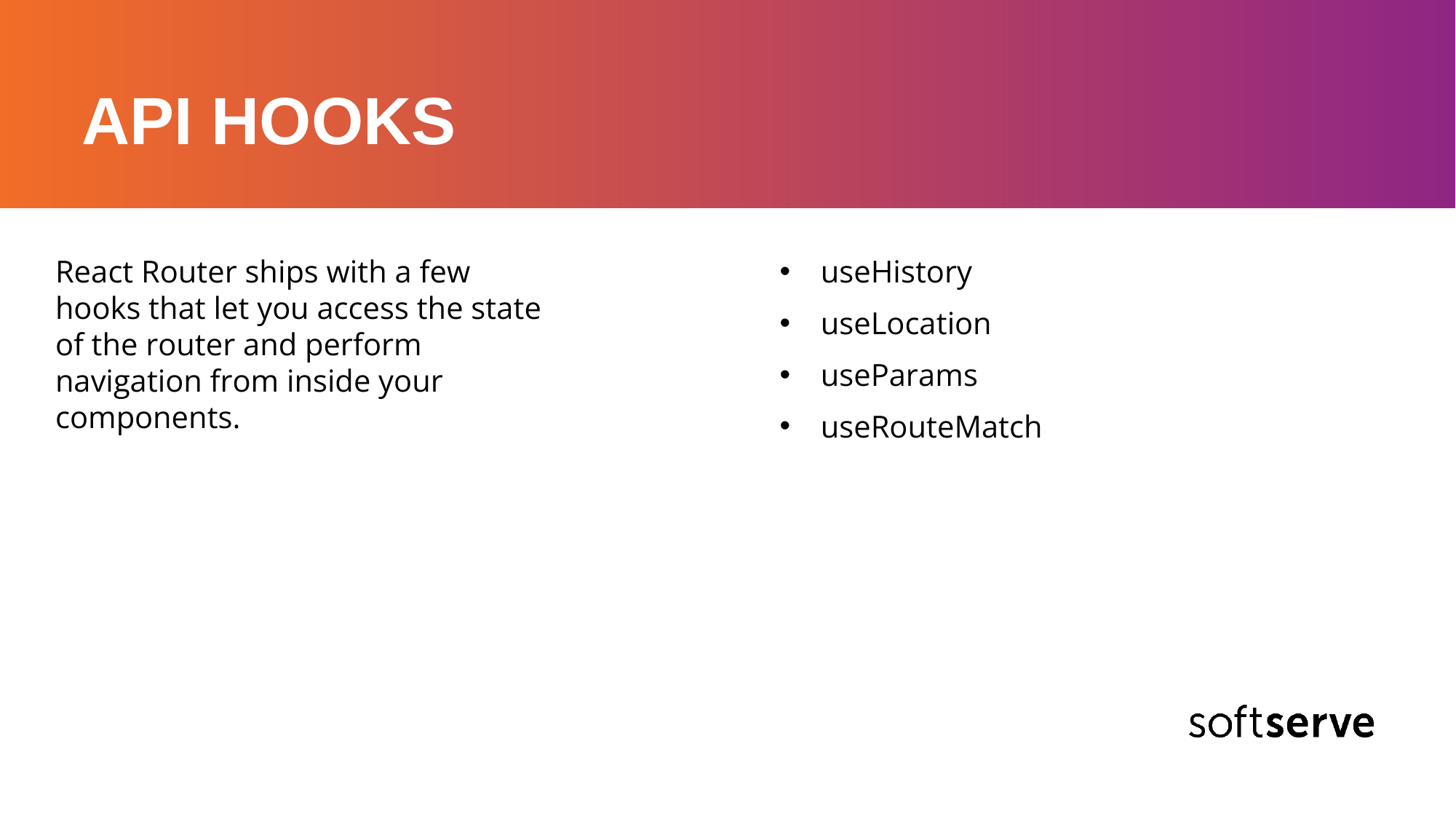

# API HOOKS
React Router ships with a few hooks that let you access the state of the router and perform navigation from inside your components.

useHistory
useLocation
useParams
useRouteMatch